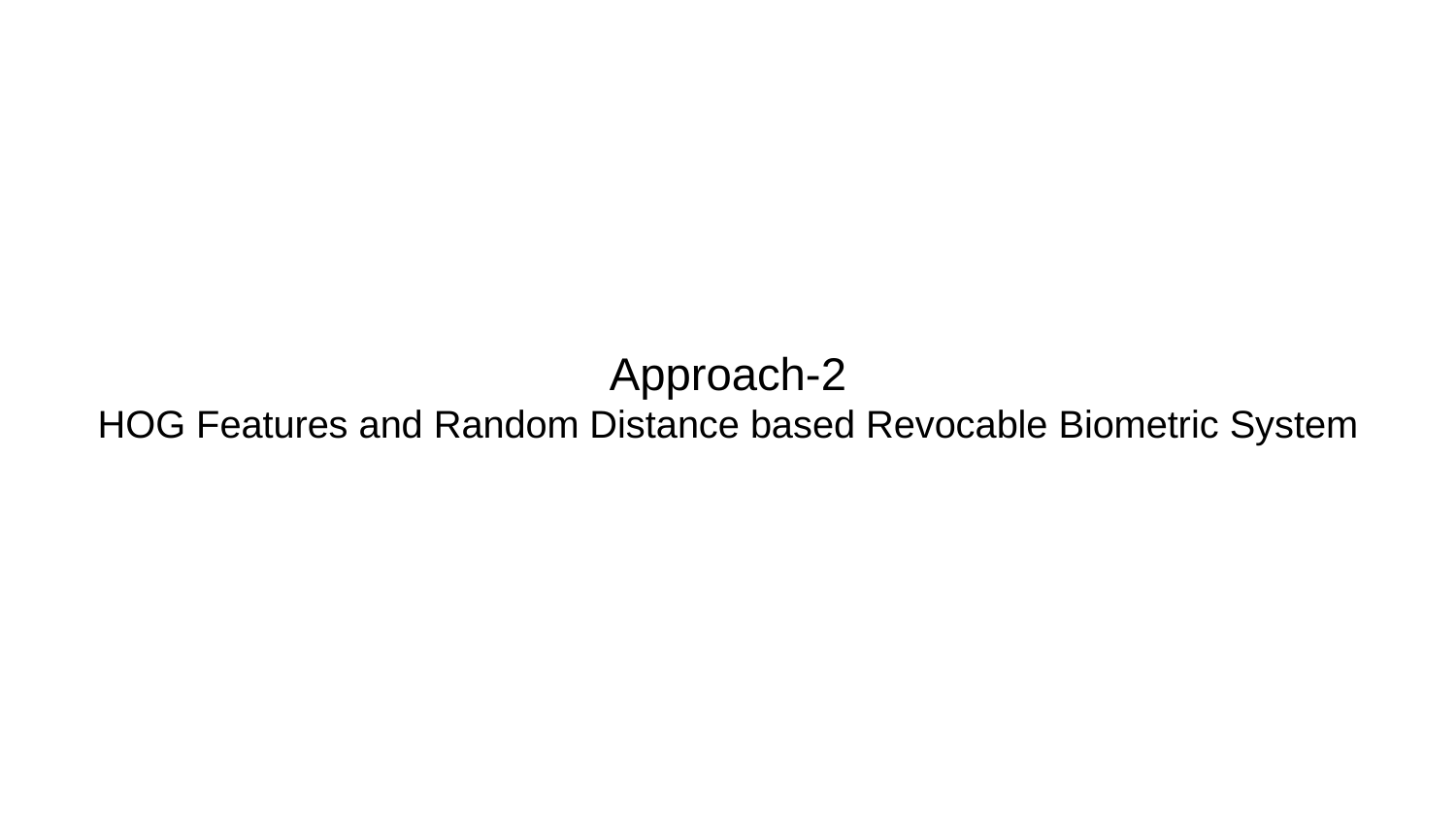

# Approach-2
HOG Features and Random Distance based Revocable Biometric System